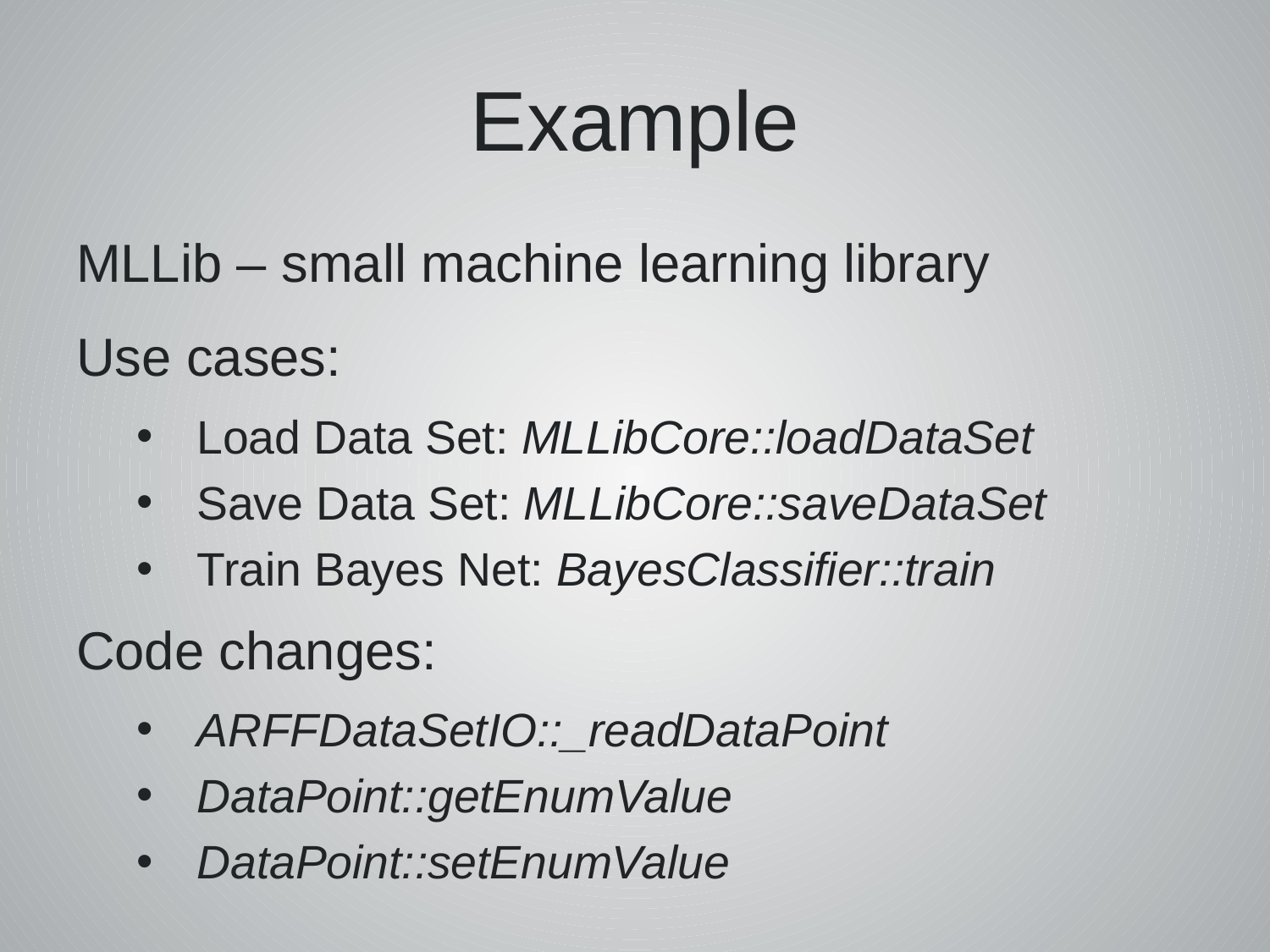

# Example
MLLib – small machine learning library
Use cases:
Load Data Set: MLLibCore::loadDataSet
Save Data Set: MLLibCore::saveDataSet
Train Bayes Net: BayesClassifier::train
Code changes:
ARFFDataSetIO::_readDataPoint
DataPoint::getEnumValue
DataPoint::setEnumValue